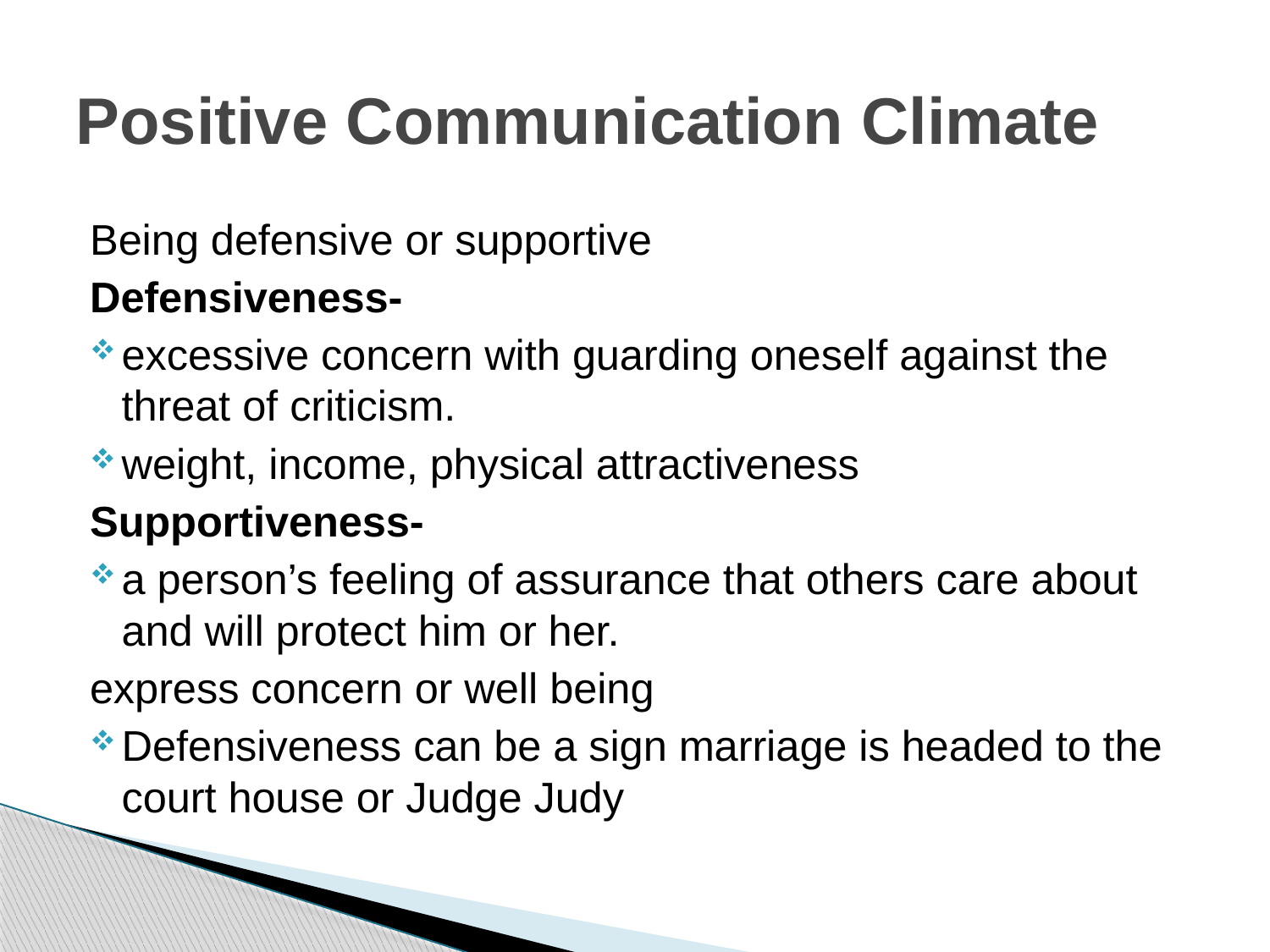

# Positive Communication Climate
Being defensive or supportive
Defensiveness-
excessive concern with guarding oneself against the threat of criticism.
weight, income, physical attractiveness
Supportiveness-
a person’s feeling of assurance that others care about and will protect him or her.
express concern or well being
Defensiveness can be a sign marriage is headed to the court house or Judge Judy